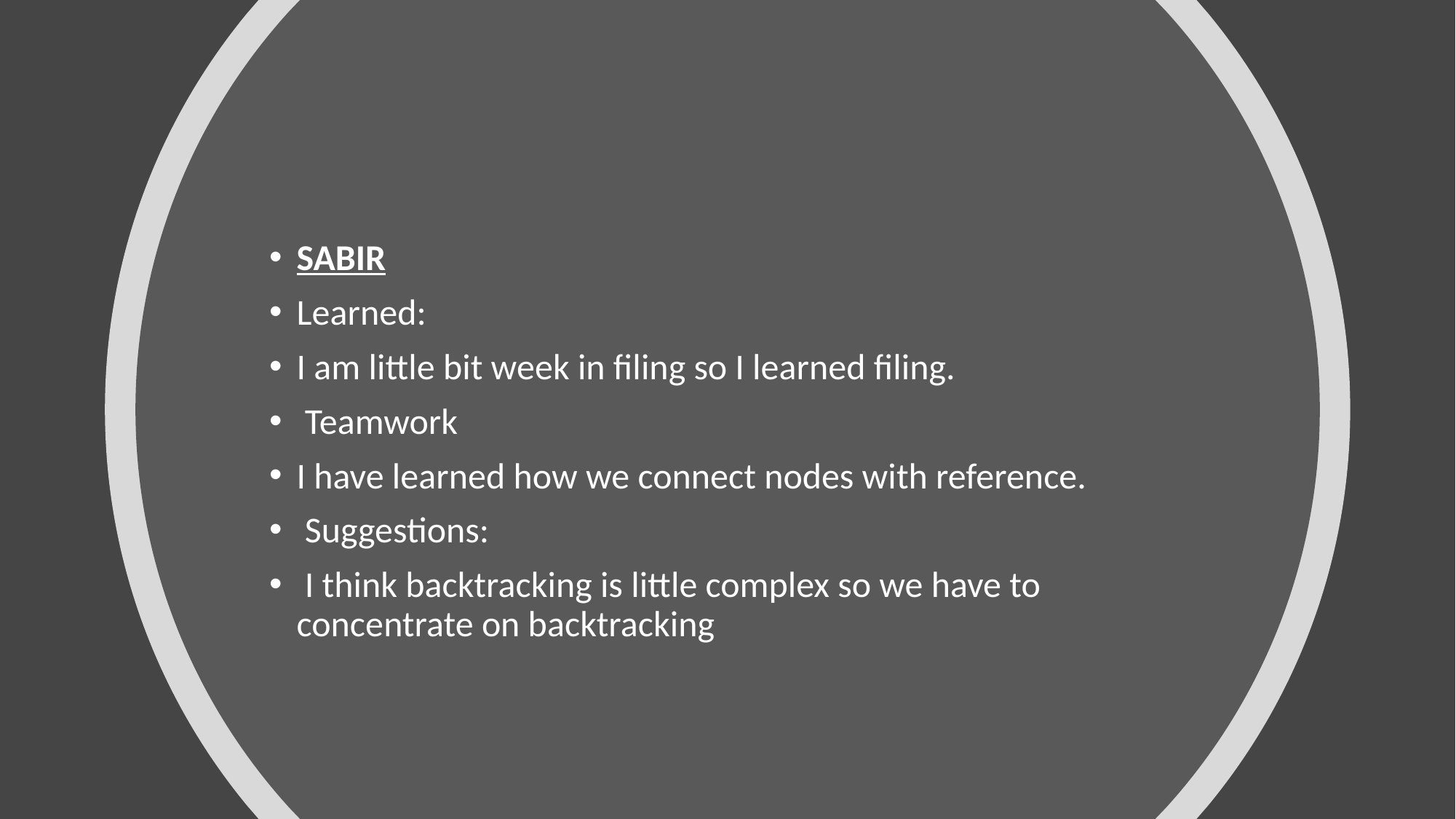

SABIR
Learned:
I am little bit week in filing so I learned filing.
 Teamwork
I have learned how we connect nodes with reference.
 Suggestions:
 I think backtracking is little complex so we have to concentrate on backtracking